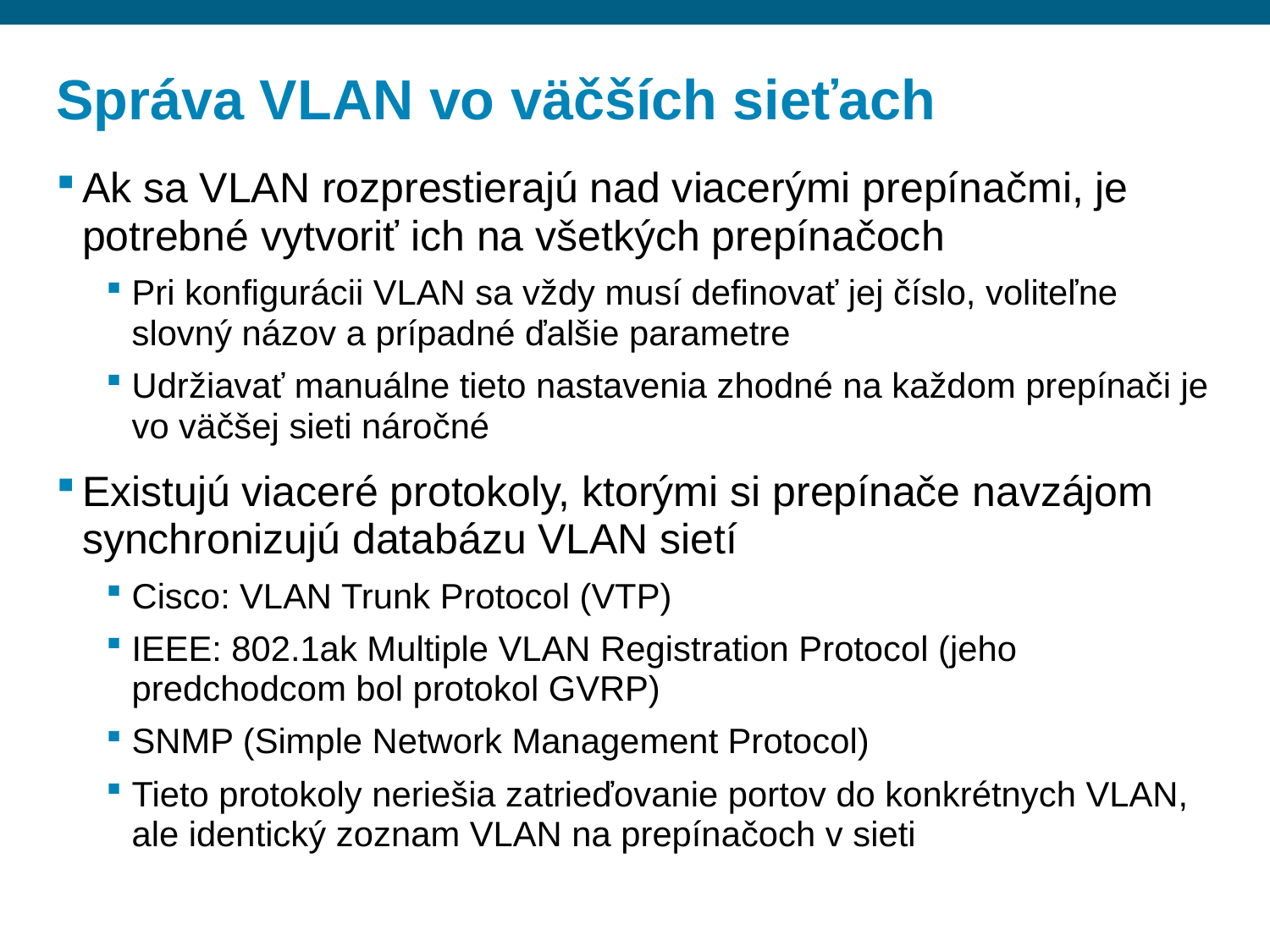

# Správa VLAN vo väčších sieťach
Ak sa VLAN rozprestierajú nad viacerými prepínačmi, je potrebné vytvoriť ich na všetkých prepínačoch
Pri konfigurácii VLAN sa vždy musí definovať jej číslo, voliteľne slovný názov a prípadné ďalšie parametre
Udržiavať manuálne tieto nastavenia zhodné na každom prepínači je vo väčšej sieti náročné
Existujú viaceré protokoly, ktorými si prepínače navzájom synchronizujú databázu VLAN sietí
Cisco: VLAN Trunk Protocol (VTP)
IEEE: 802.1ak Multiple VLAN Registration Protocol (jeho predchodcom bol protokol GVRP)
SNMP (Simple Network Management Protocol)
Tieto protokoly neriešia zatrieďovanie portov do konkrétnych VLAN, ale identický zoznam VLAN na prepínačoch v sieti